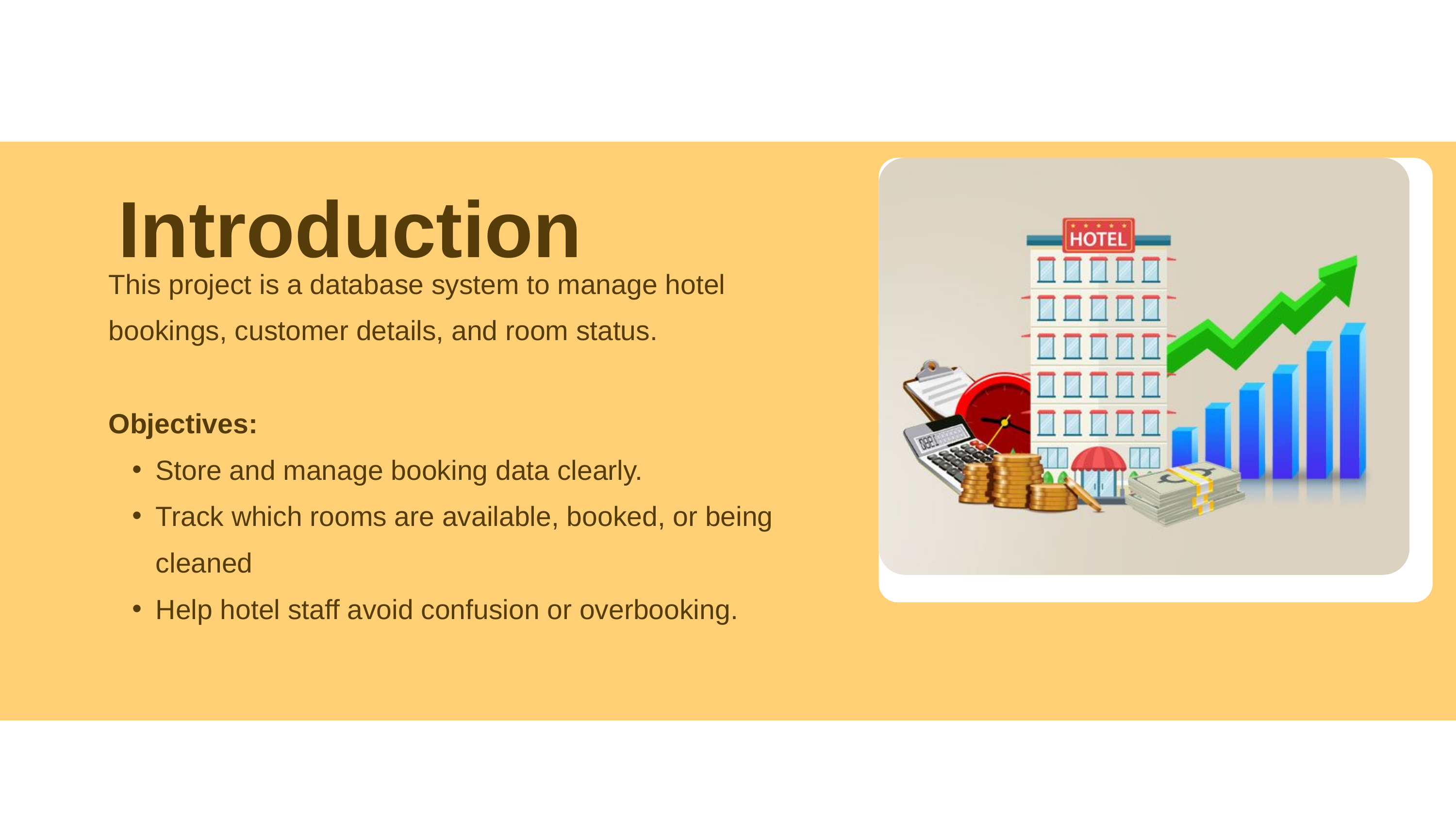

Introduction

This project is a database system to manage hotel bookings, customer details, and room status.

Objectives:
Store and manage booking data clearly.
Track which rooms are available, booked, or being cleaned
Help hotel staff avoid confusion or overbooking.